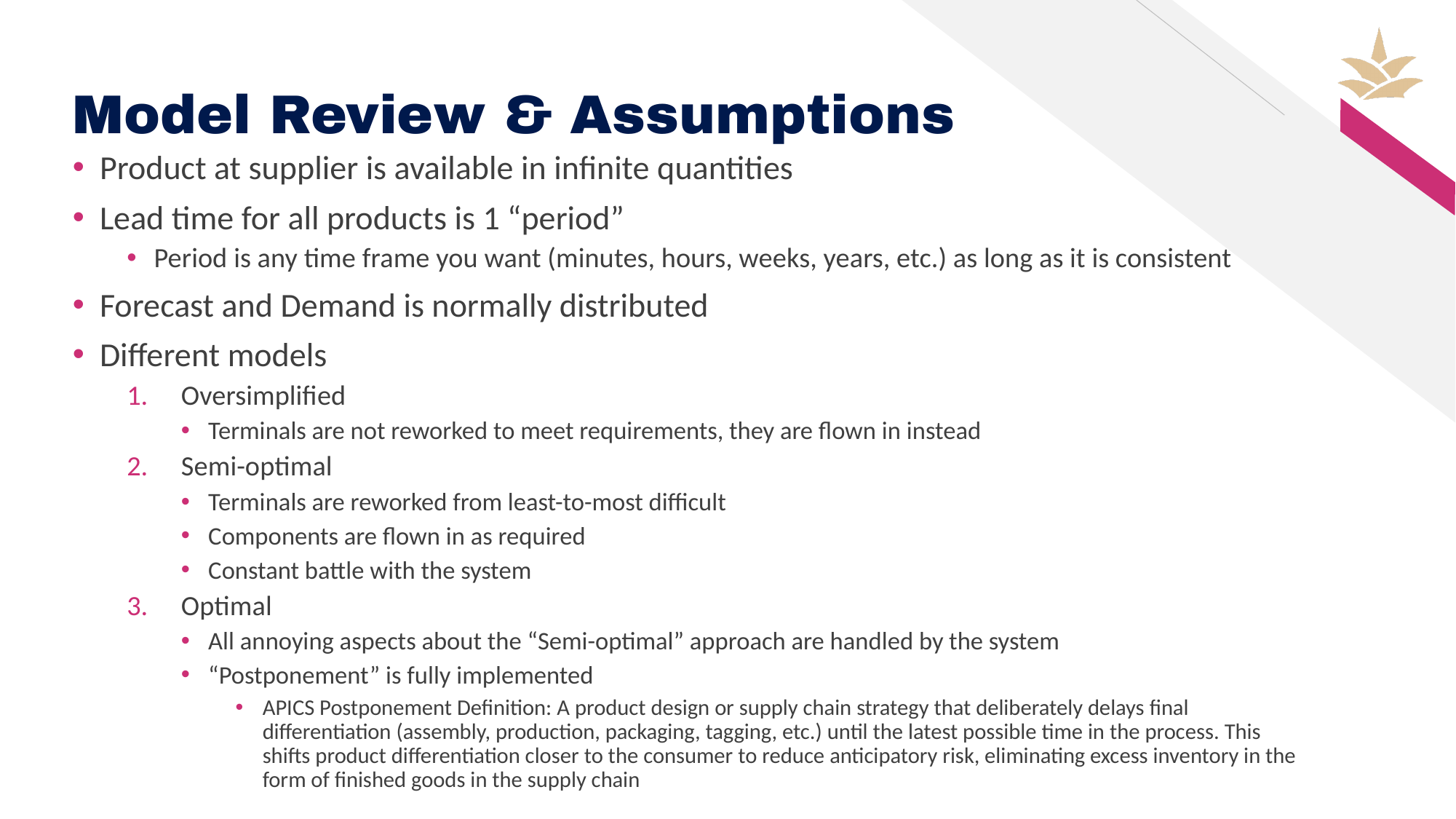

# Model Review & Assumptions
Product at supplier is available in infinite quantities
Lead time for all products is 1 “period”
Period is any time frame you want (minutes, hours, weeks, years, etc.) as long as it is consistent
Forecast and Demand is normally distributed
Different models
Oversimplified
Terminals are not reworked to meet requirements, they are flown in instead
Semi-optimal
Terminals are reworked from least-to-most difficult
Components are flown in as required
Constant battle with the system
Optimal
All annoying aspects about the “Semi-optimal” approach are handled by the system
“Postponement” is fully implemented
APICS Postponement Definition: A product design or supply chain strategy that deliberately delays final differentiation (assembly, production, packaging, tagging, etc.) until the latest possible time in the process. This shifts product differentiation closer to the consumer to reduce anticipatory risk, eliminating excess inventory in the form of finished goods in the supply chain